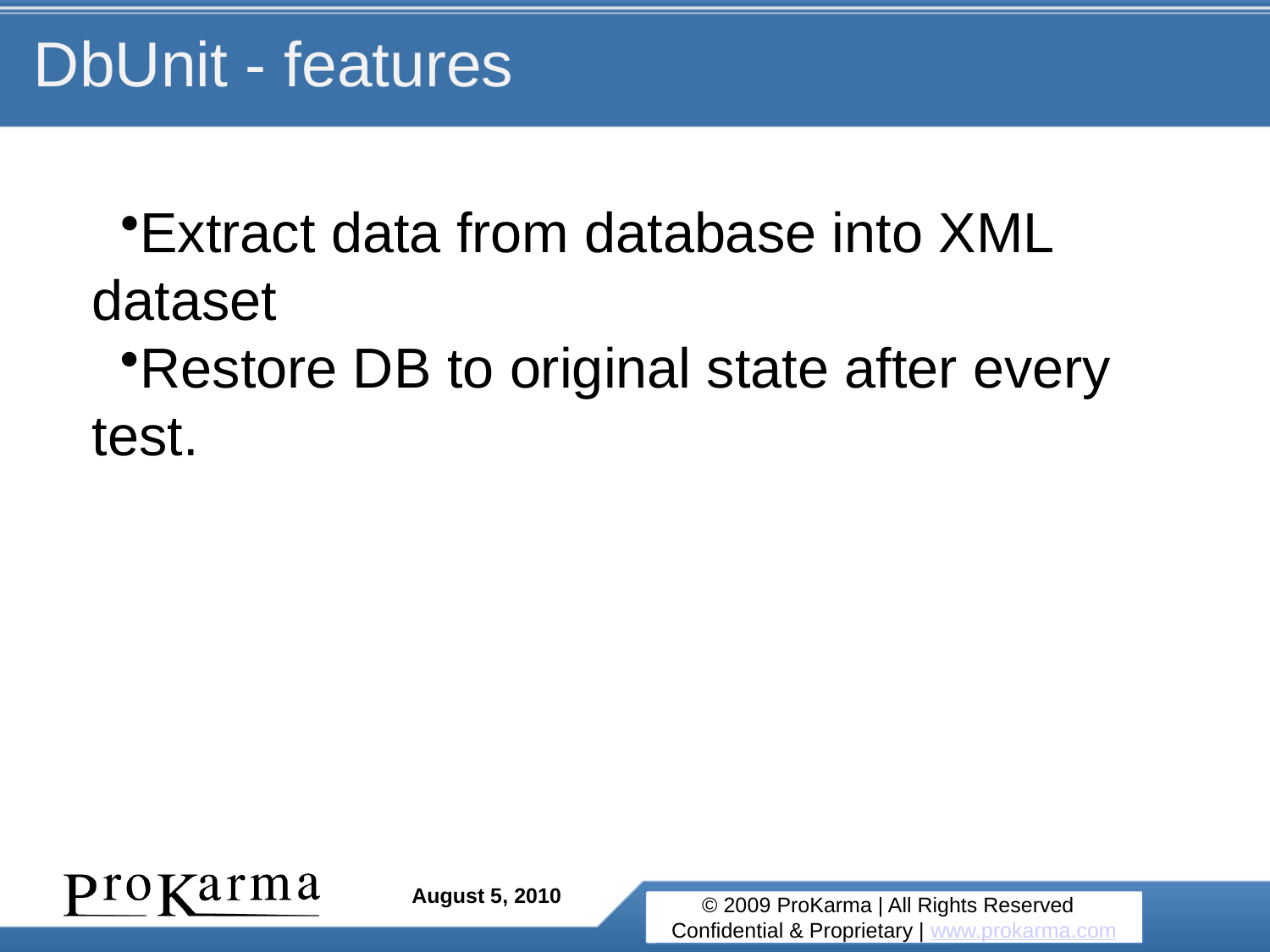

# DbUnit - features
Extract data from database into XML dataset
Restore DB to original state after every test.